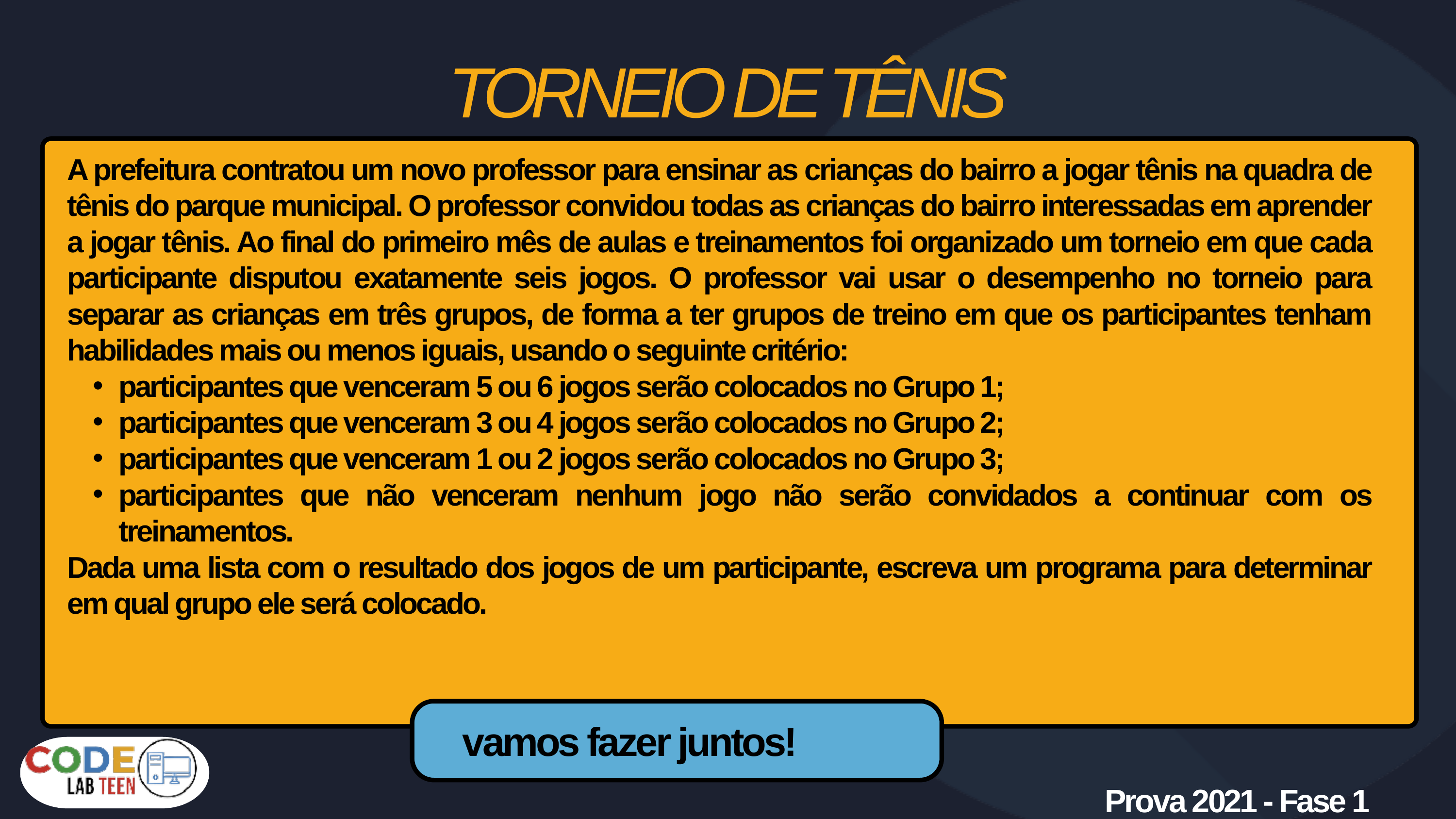

TORNEIO DE TÊNIS

A prefeitura contratou um novo professor para ensinar as crianças do bairro a jogar tênis na quadra de tênis do parque municipal. O professor convidou todas as crianças do bairro interessadas em aprender a jogar tênis. Ao final do primeiro mês de aulas e treinamentos foi organizado um torneio em que cada participante disputou exatamente seis jogos. O professor vai usar o desempenho no torneio para separar as crianças em três grupos, de forma a ter grupos de treino em que os participantes tenham habilidades mais ou menos iguais, usando o seguinte critério:
participantes que venceram 5 ou 6 jogos serão colocados no Grupo 1;
participantes que venceram 3 ou 4 jogos serão colocados no Grupo 2;
participantes que venceram 1 ou 2 jogos serão colocados no Grupo 3;
participantes que não venceram nenhum jogo não serão convidados a continuar com os treinamentos.
Dada uma lista com o resultado dos jogos de um participante, escreva um programa para determinar em qual grupo ele será colocado.

vamos fazer juntos!

Prova 2021 - Fase 1